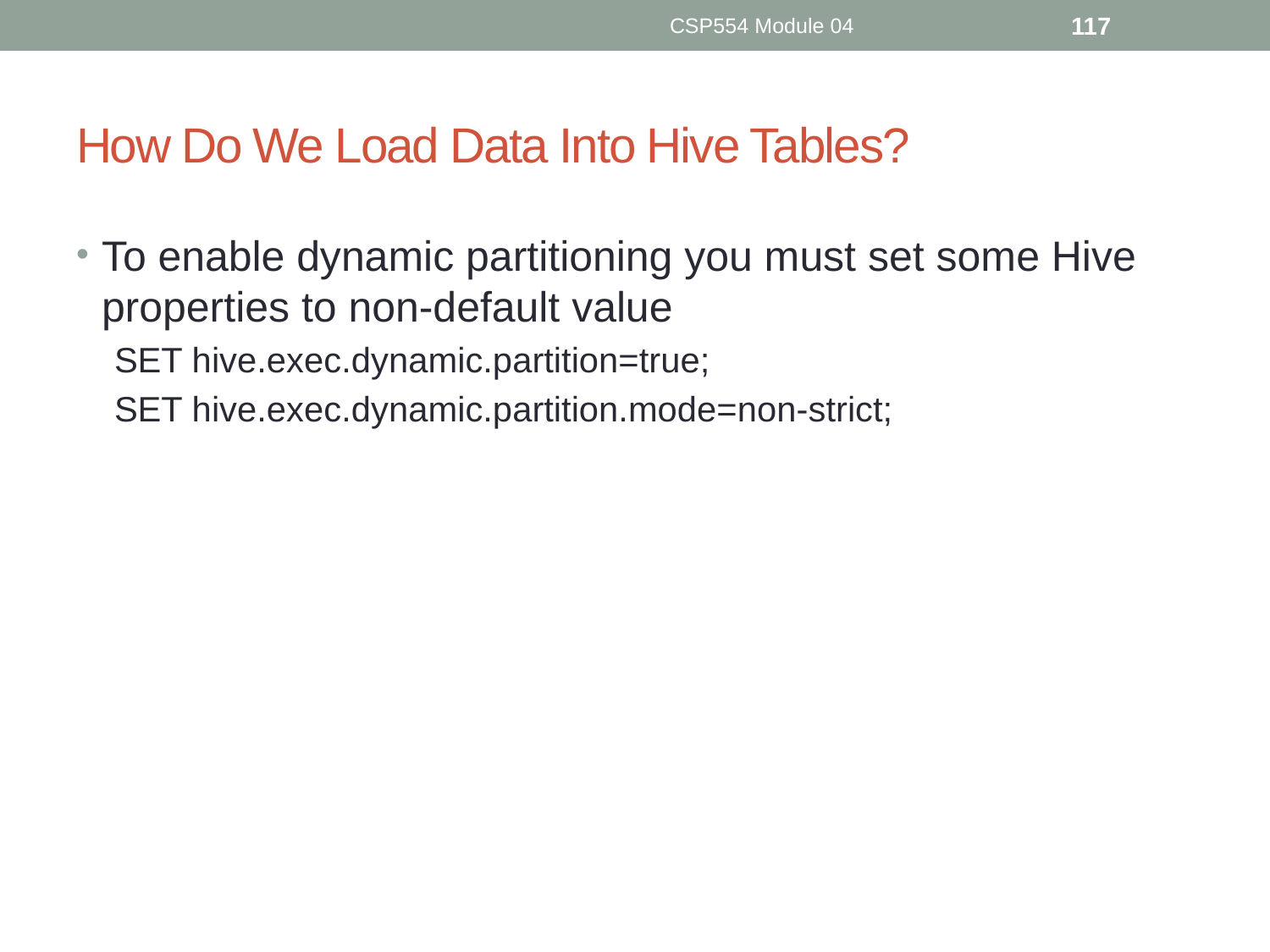

CSP554 Module 04
117
# How Do We Load Data Into Hive Tables?
To enable dynamic partitioning you must set some Hive properties to non-default value
SET hive.exec.dynamic.partition=true;
SET hive.exec.dynamic.partition.mode=non-strict;